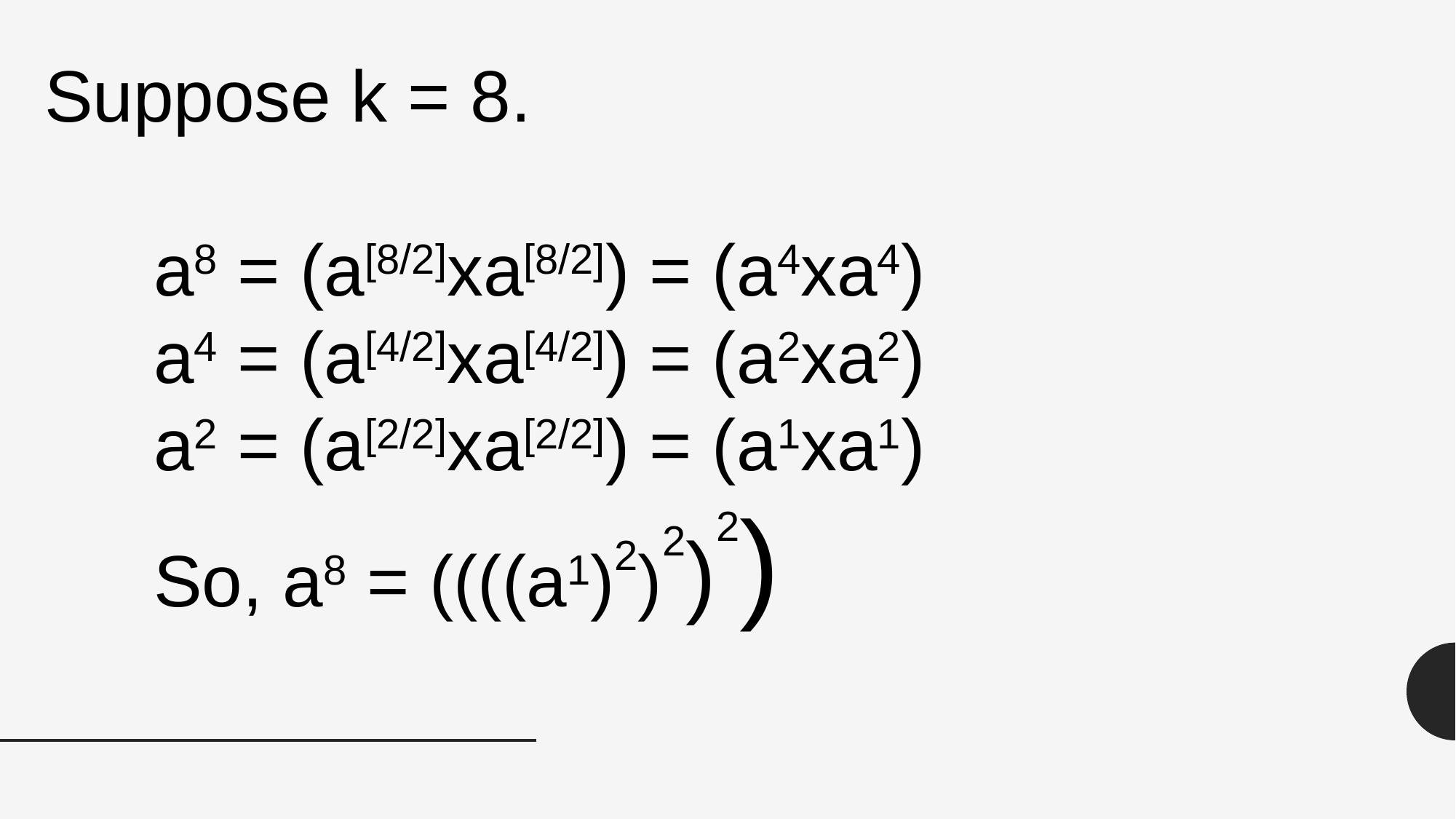

Suppose k = 8.

	a8 = (a[8/2]xa[8/2]) = (a4xa4)
	a4 = (a[4/2]xa[4/2]) = (a2xa2)
	a2 = (a[2/2]xa[2/2]) = (a1xa1)
	So, a8 = ((((a1)2)2)2)